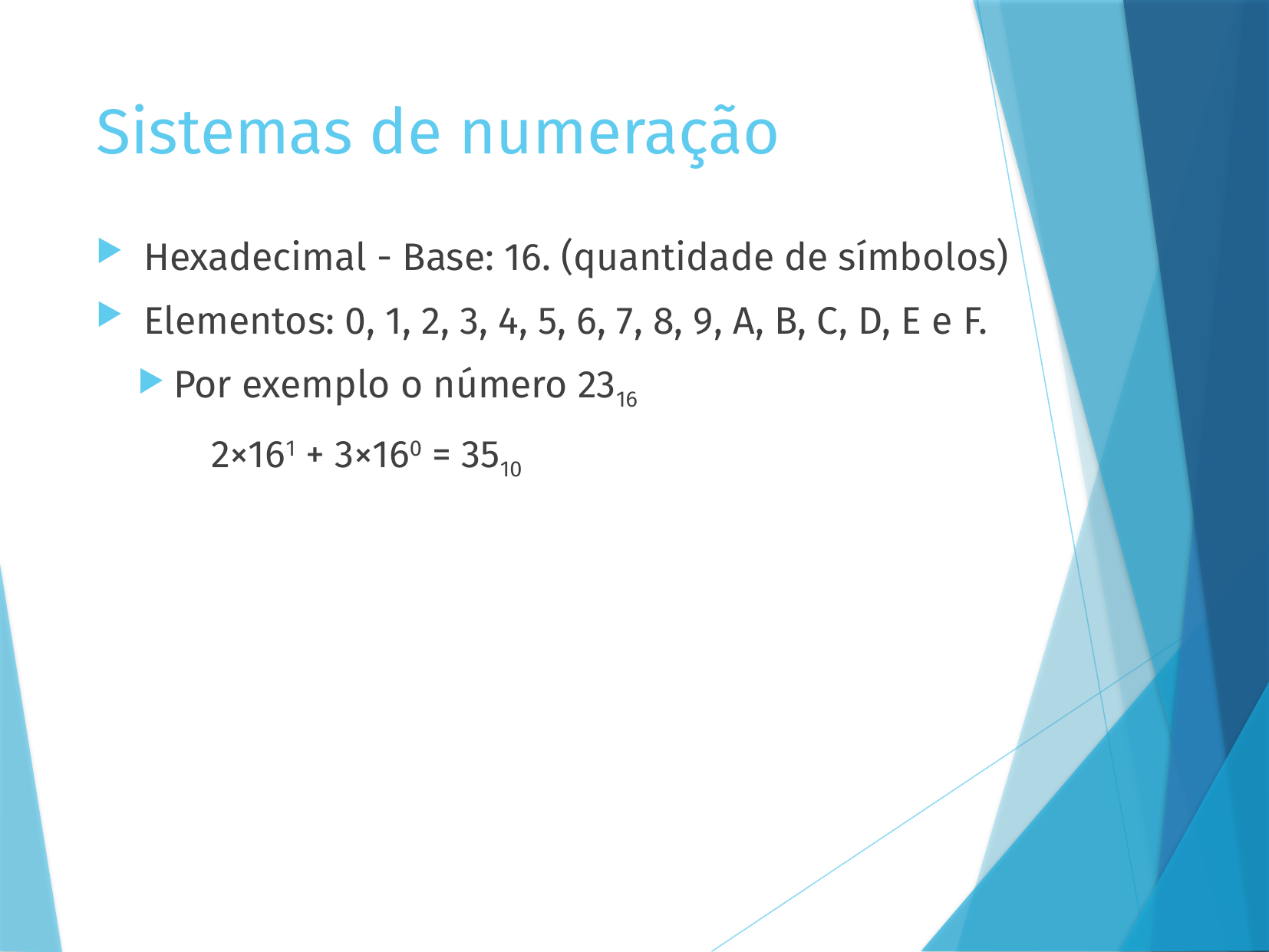

# Sistemas de numeração
Hexadecimal - Base: 16. (quantidade de símbolos)
Elementos: 0, 1, 2, 3, 4, 5, 6, 7, 8, 9, A, B, C, D, E e F.
Por exemplo o número 2316
	2×161 + 3×160 = 3510